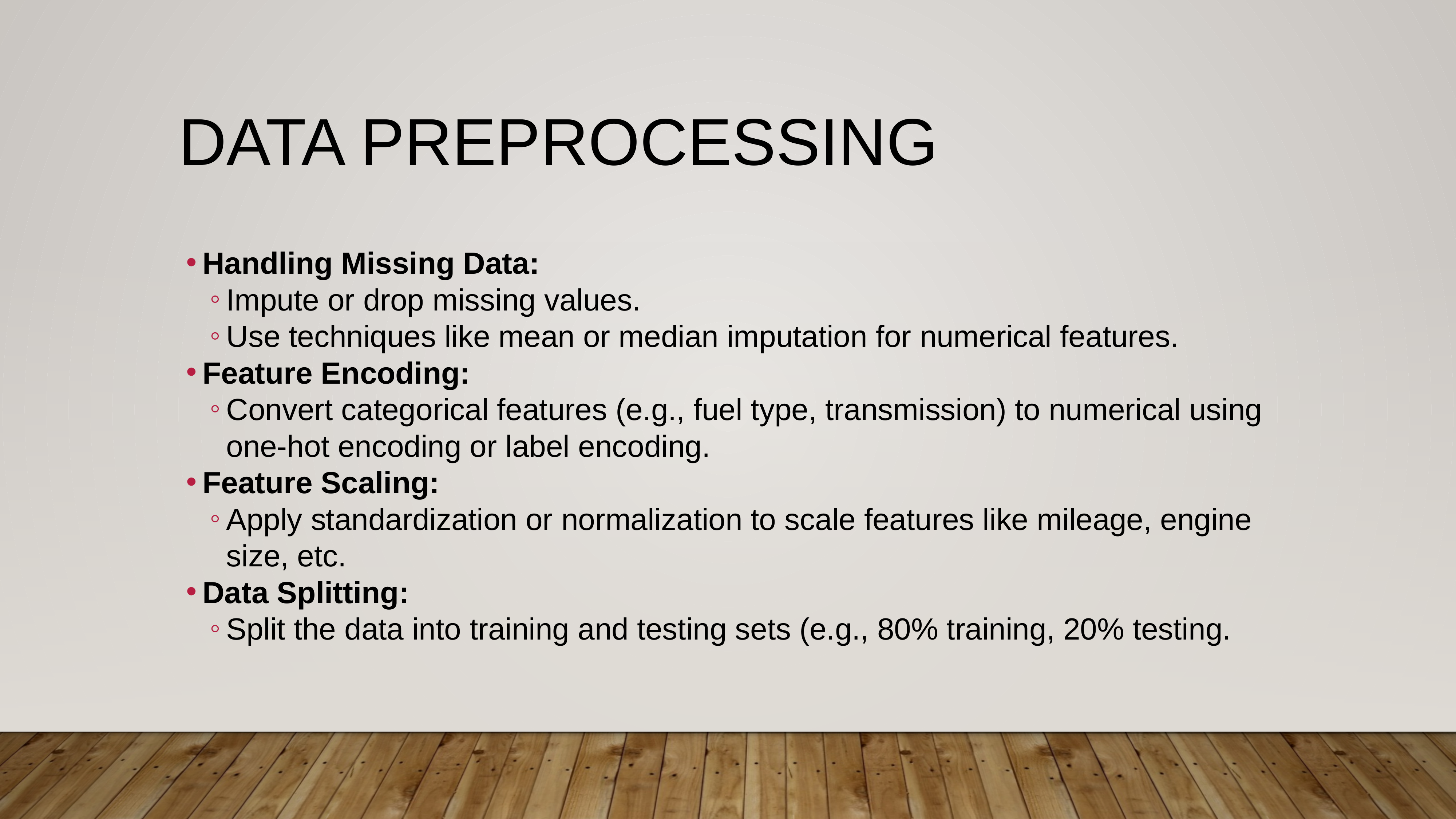

# Data Preprocessing
Handling Missing Data:
Impute or drop missing values.
Use techniques like mean or median imputation for numerical features.
Feature Encoding:
Convert categorical features (e.g., fuel type, transmission) to numerical using one-hot encoding or label encoding.
Feature Scaling:
Apply standardization or normalization to scale features like mileage, engine size, etc.
Data Splitting:
Split the data into training and testing sets (e.g., 80% training, 20% testing.